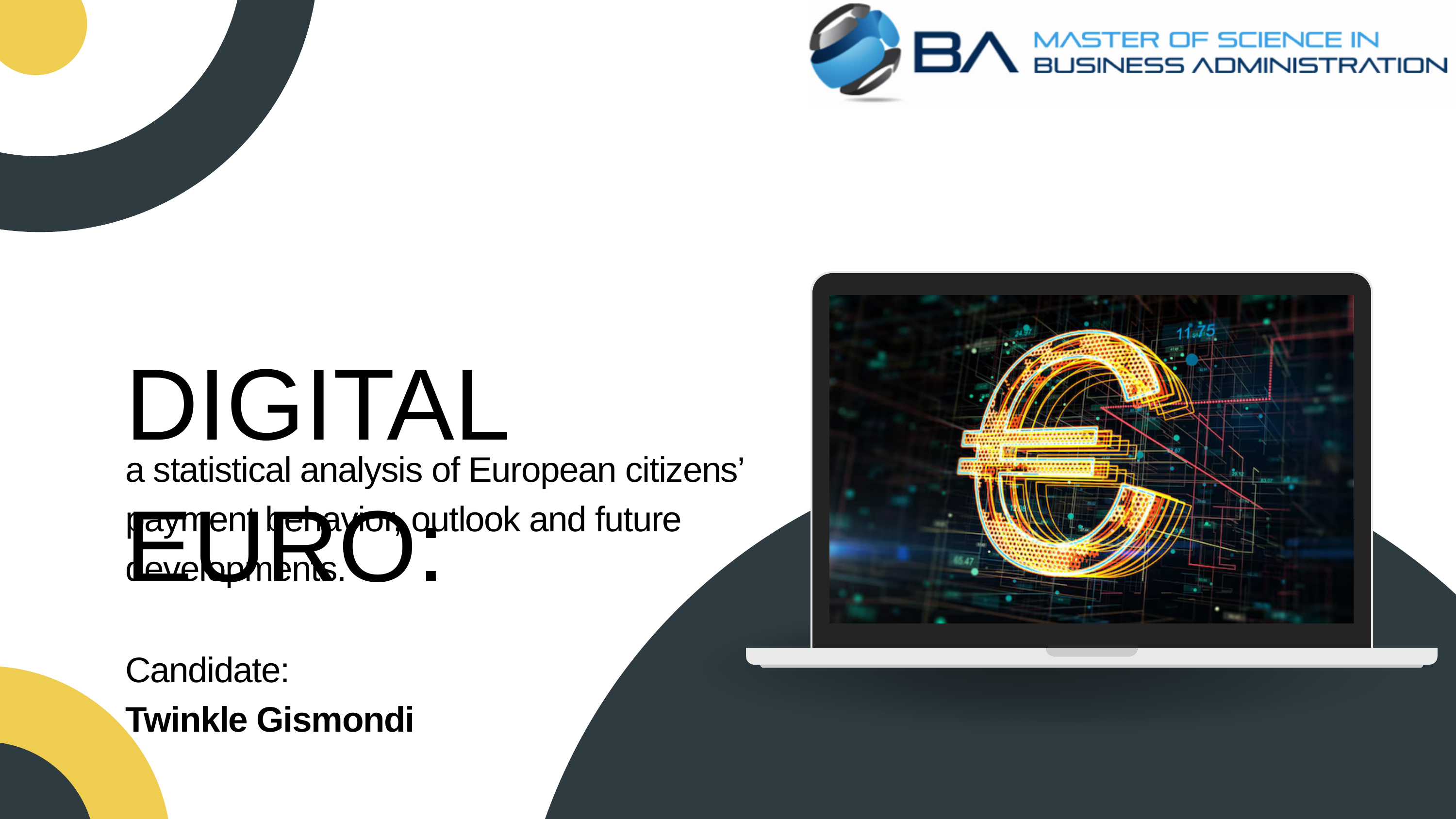

DIGITAL EURO:
a statistical analysis of European citizens’ payment behavior, outlook and future developments.

Candidate:
Twinkle Gismondi